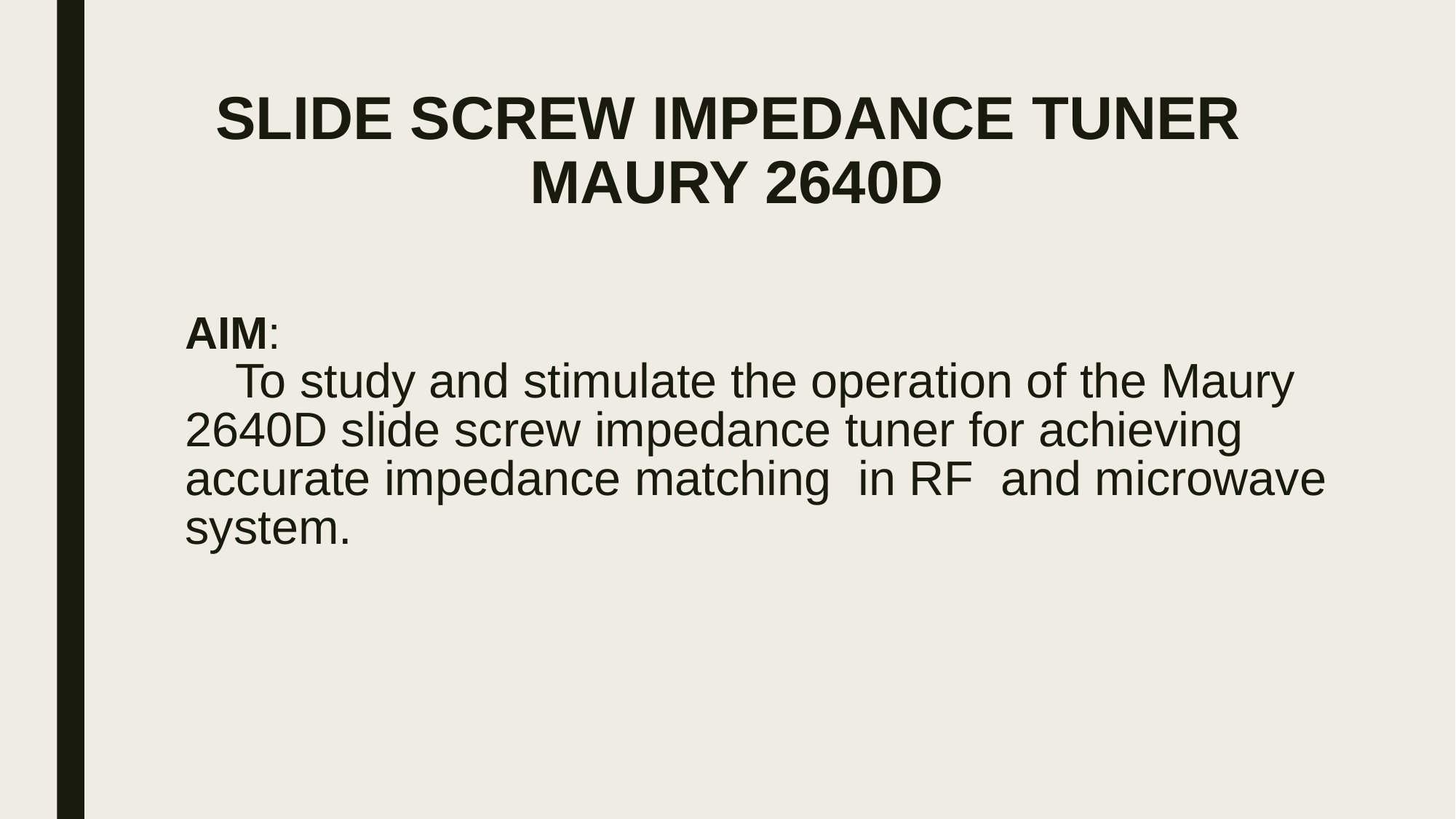

# SLIDE SCREW IMPEDANCE TUNER MAURY 2640D
AIM:
    To study and stimulate the operation of the Maury 2640D slide screw impedance tuner for achieving accurate impedance matching  in RF  and microwave system.